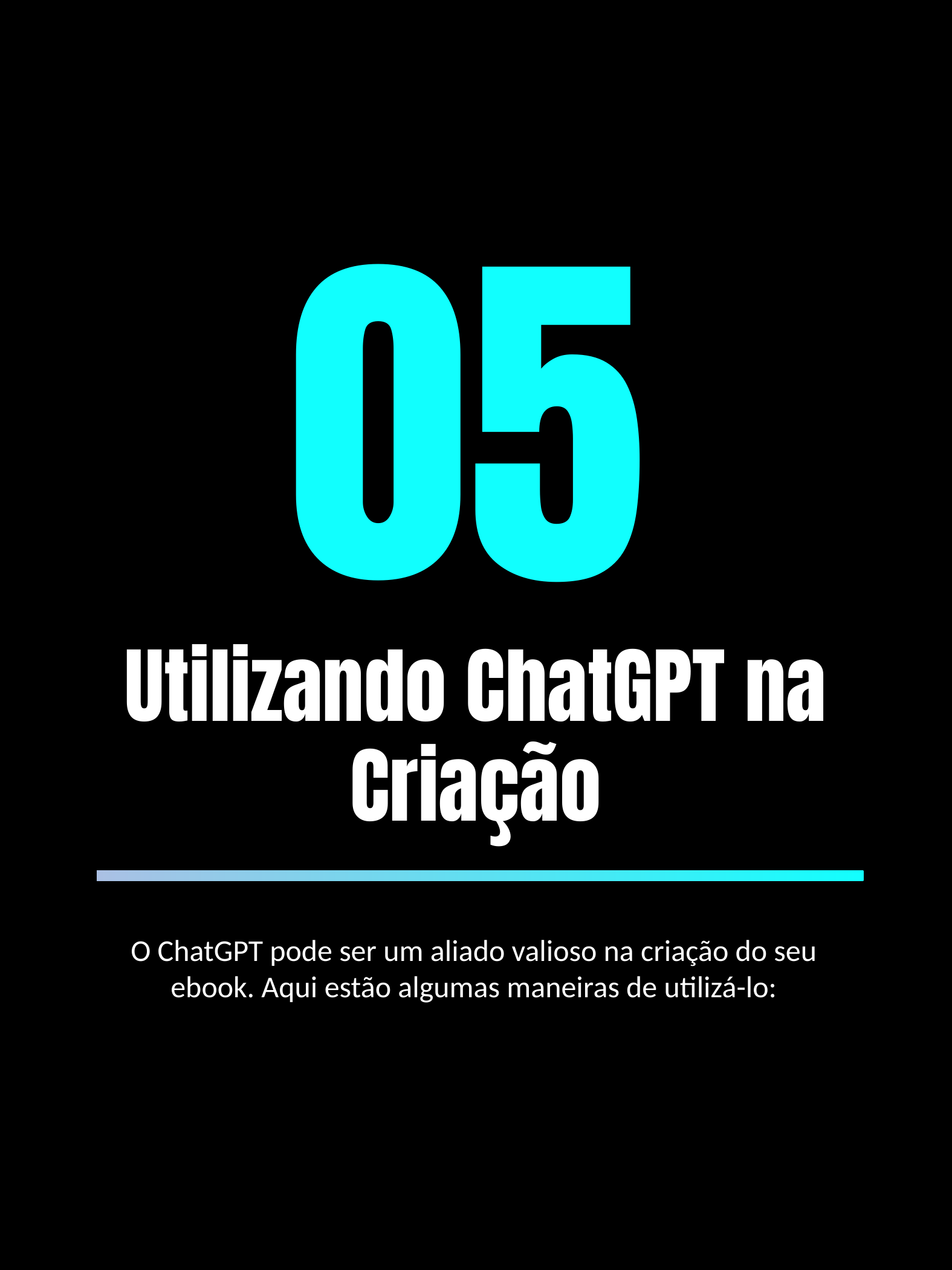

05
Utilizando ChatGPT na Criação

O ChatGPT pode ser um aliado valioso na criação do seu ebook. Aqui estão algumas maneiras de utilizá-lo:
Jonathas Rodrigues
18